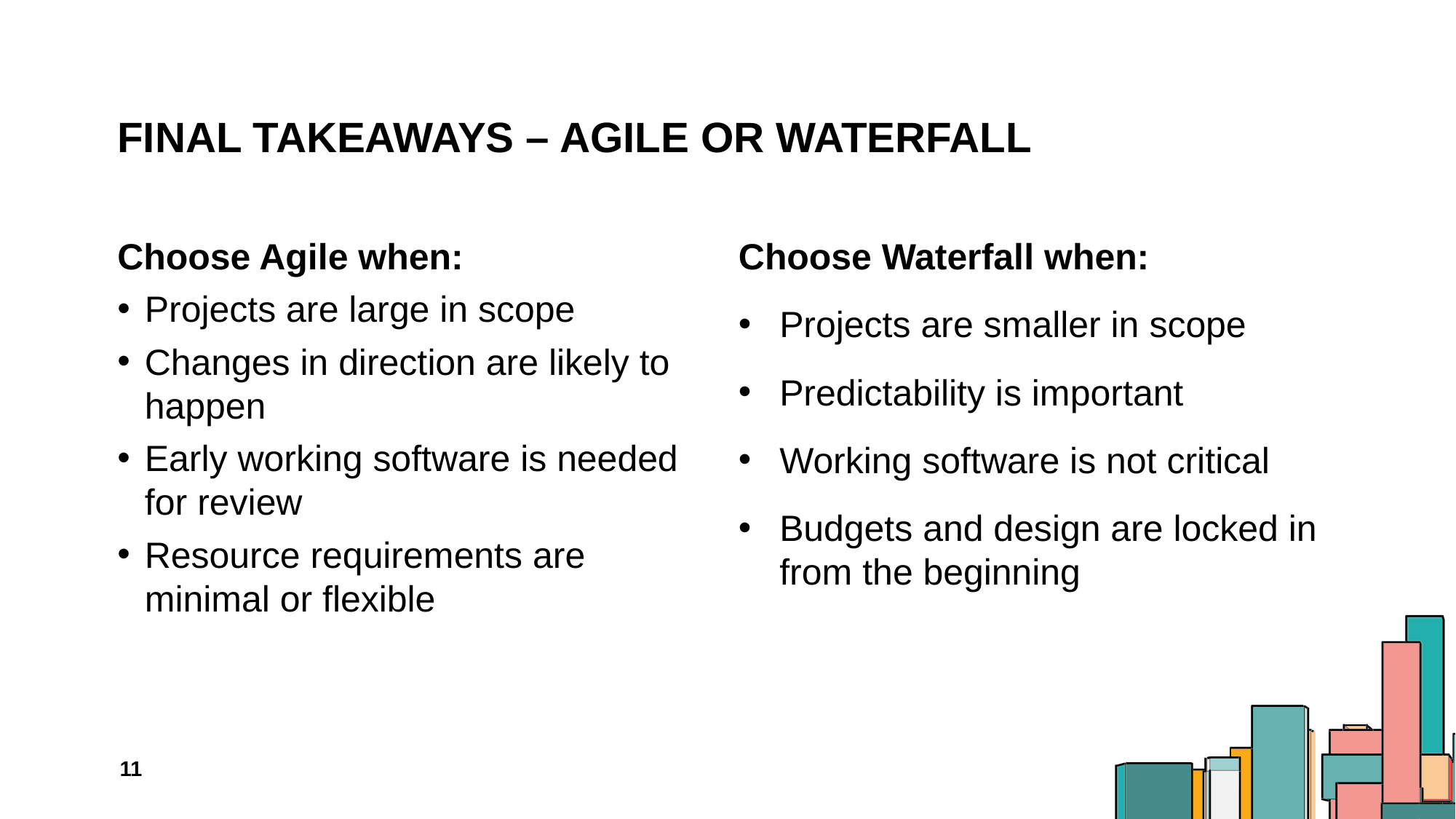

# Final takeaways – Agile or Waterfall
Choose Agile when:
Projects are large in scope
Changes in direction are likely to happen
Early working software is needed for review
Resource requirements are minimal or flexible
Choose Waterfall when:
Projects are smaller in scope
Predictability is important
Working software is not critical
Budgets and design are locked in from the beginning
11